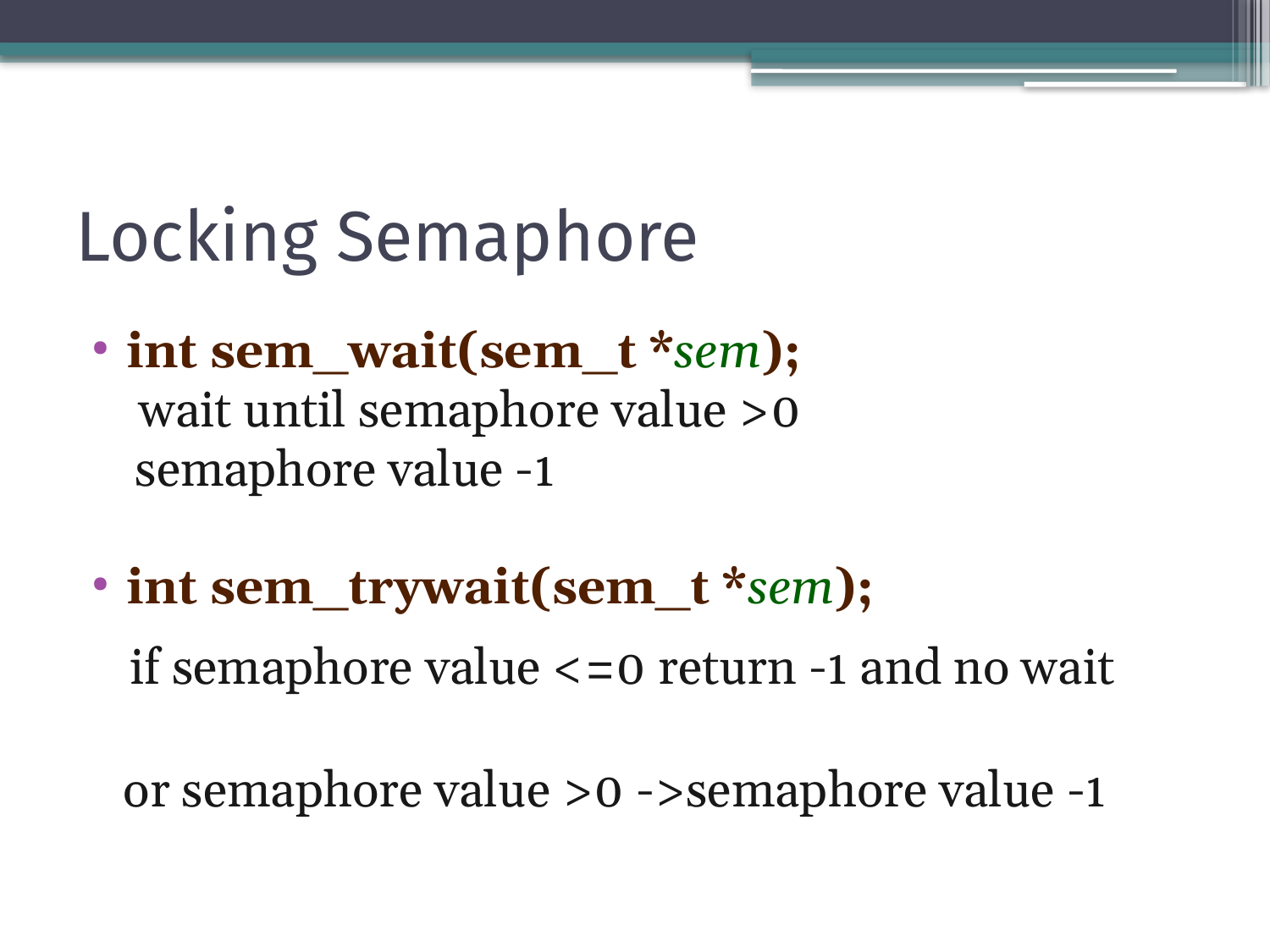

# Locking Semaphore
int sem_wait(sem_t *sem);
wait until semaphore value >0
     semaphore value -1

int sem_trywait(sem_t *sem);
   if semaphore value <=0 return -1 and no wait
    or semaphore value >0 ->semaphore value -1